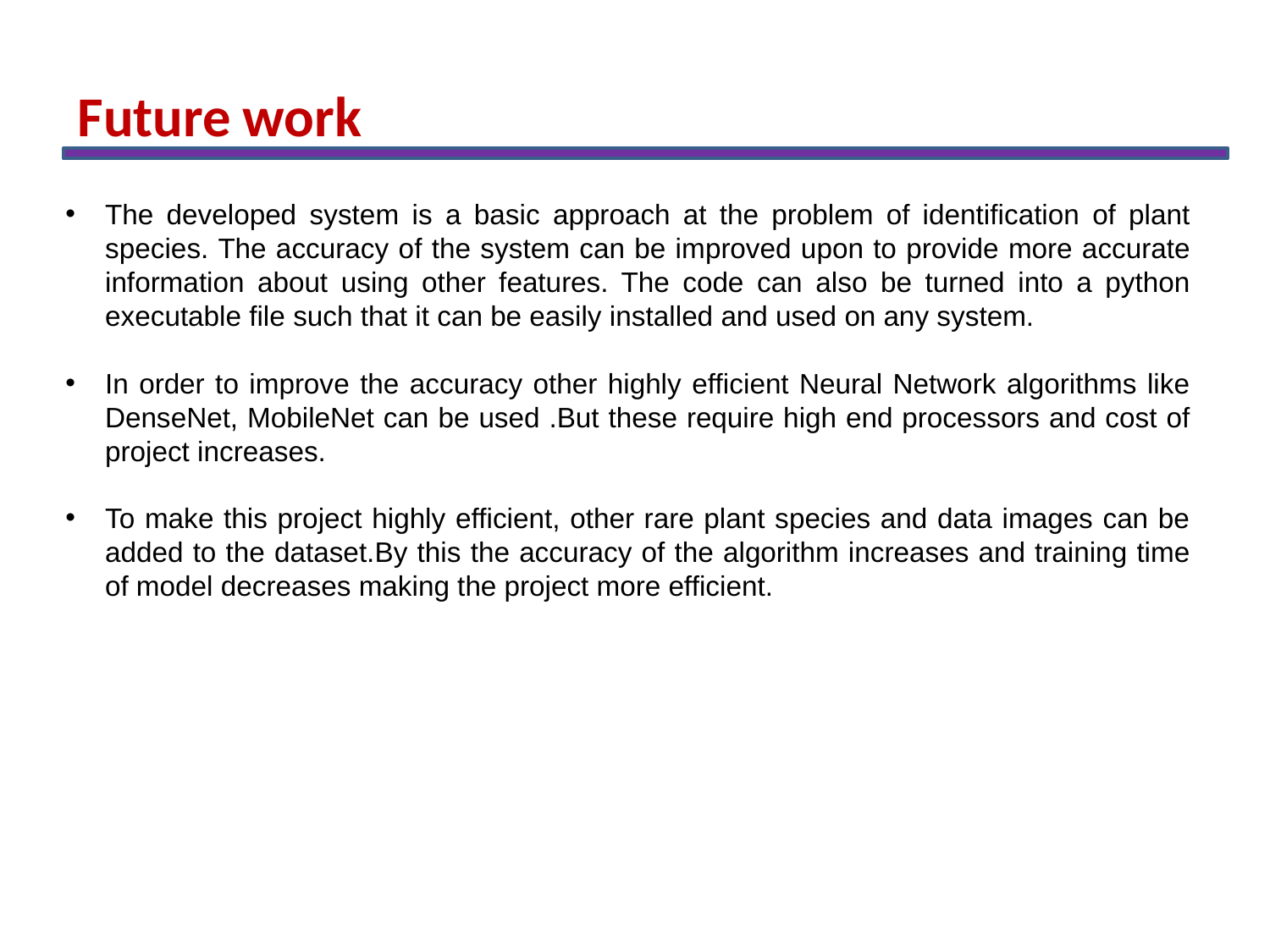

Future work

The developed system is a basic approach at the problem of identification of plant species. The accuracy of the system can be improved upon to provide more accurate information about using other features. The code can also be turned into a python executable file such that it can be easily installed and used on any system.

In order to improve the accuracy other highly efficient Neural Network algorithms like DenseNet, MobileNet can be used .But these require high end processors and cost of project increases.

To make this project highly efficient, other rare plant species and data images can be added to the dataset.By this the accuracy of the algorithm increases and training time of model decreases making the project more efficient.